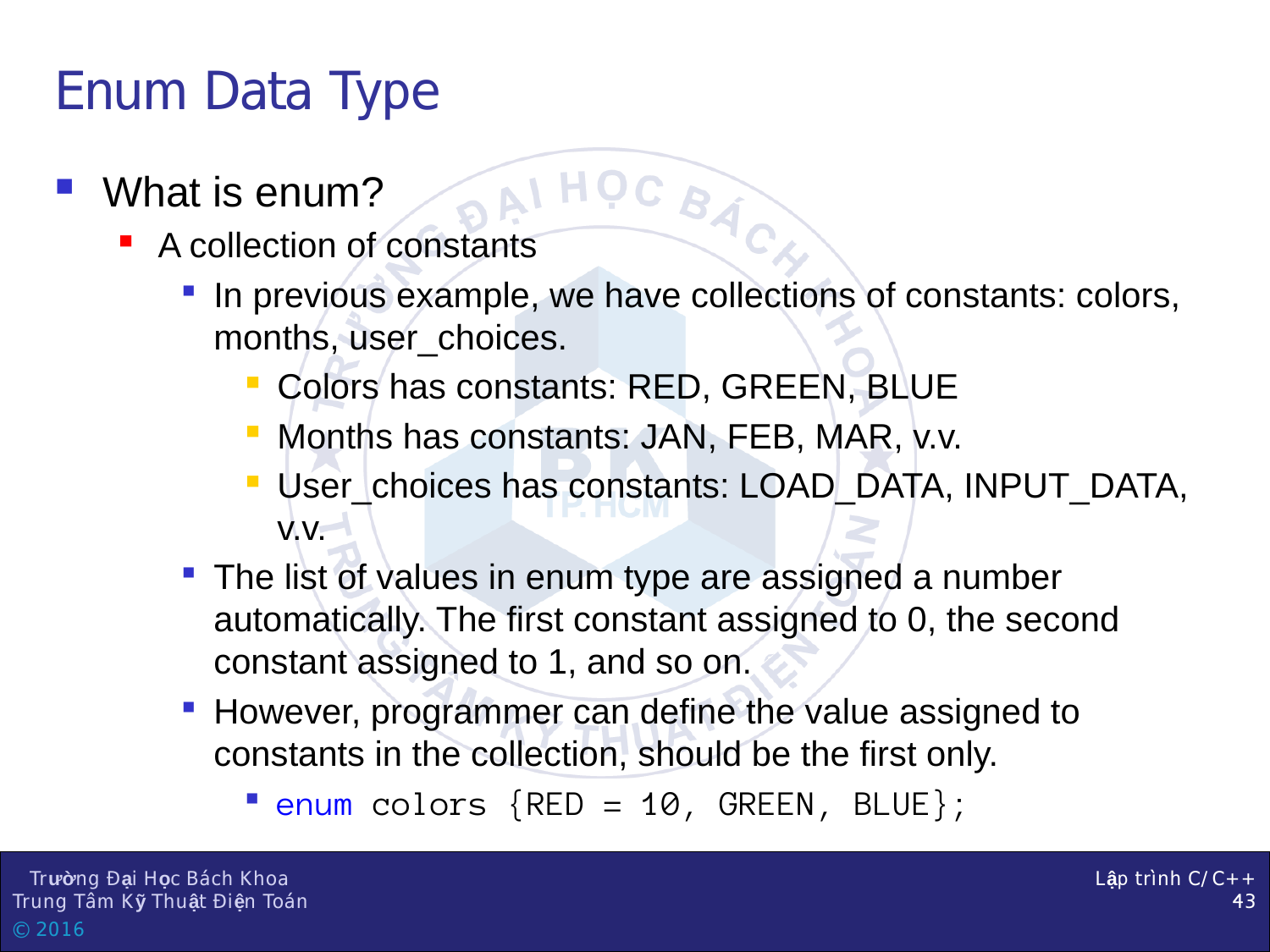

Enum Data Type
What is enum?
A collection of constants
In previous example, we have collections of constants: colors, months, user_choices.
Colors has constants: RED, GREEN, BLUE
Months has constants: JAN, FEB, MAR, v.v.
User_choices has constants: LOAD_DATA, INPUT_DATA, v.v.
The list of values in enum type are assigned a number automatically. The first constant assigned to 0, the second constant assigned to 1, and so on.
However, programmer can define the value assigned to constants in the collection, should be the first only.
enum colors {RED = 10, GREEN, BLUE};